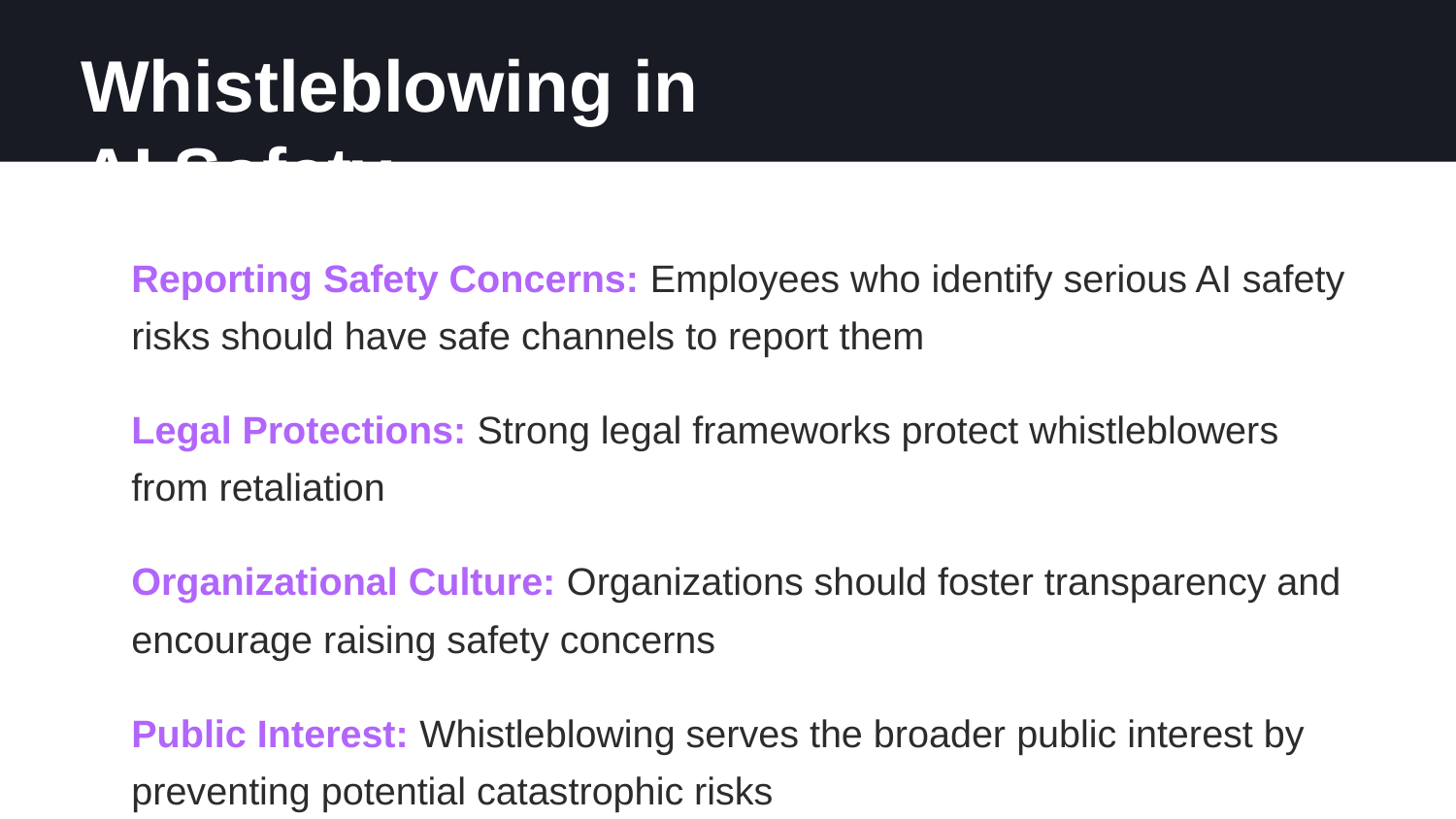

Whistleblowing in AI Safety
Reporting Safety Concerns: Employees who identify serious AI safety risks should have safe channels to report them
Legal Protections: Strong legal frameworks protect whistleblowers from retaliation
Organizational Culture: Organizations should foster transparency and encourage raising safety concerns
Public Interest: Whistleblowing serves the broader public interest by preventing potential catastrophic risks